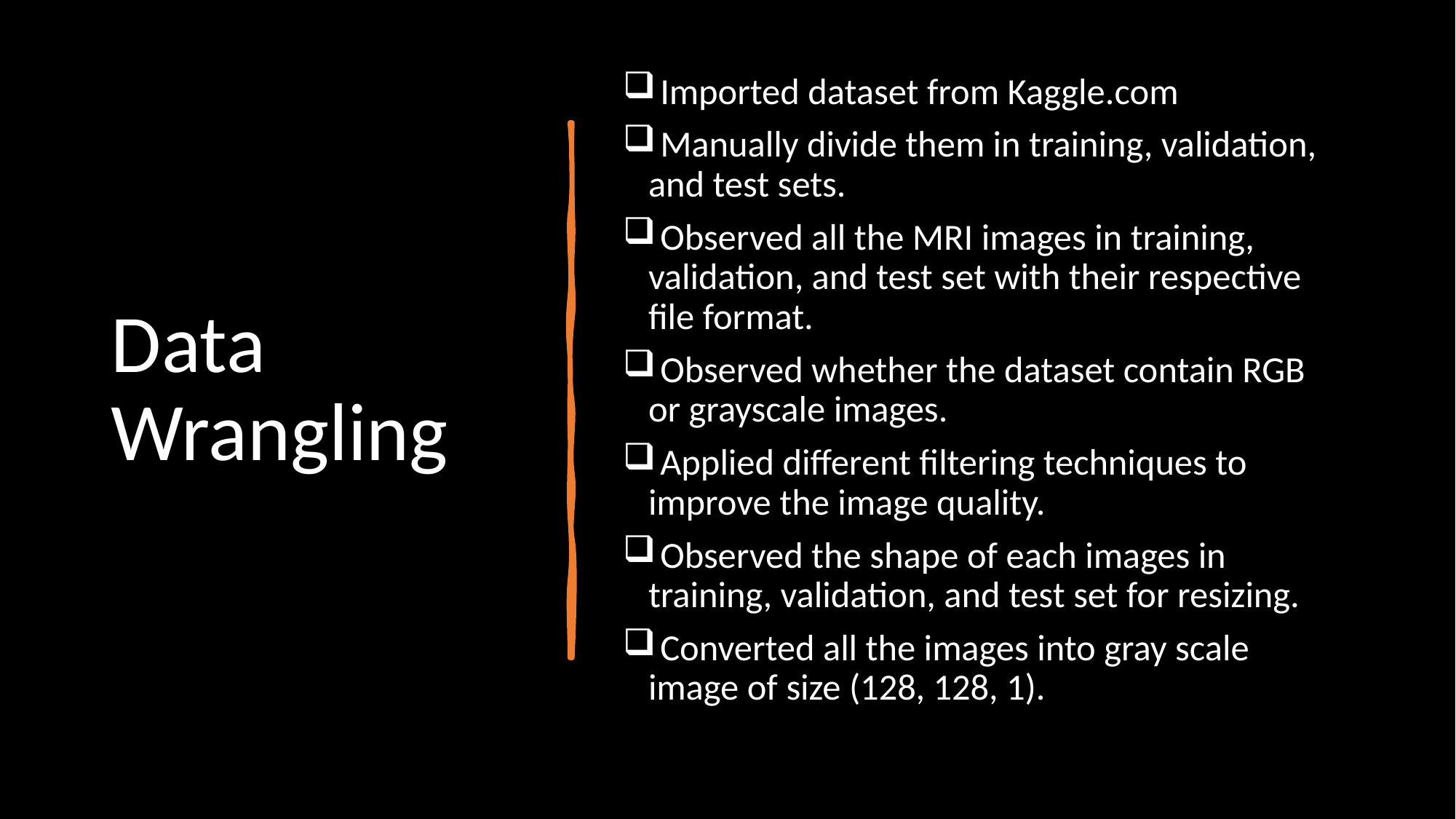

# Data Wrangling
 Imported dataset from Kaggle.com
 Manually divide them in training, validation, and test sets.
 Observed all the MRI images in training, validation, and test set with their respective file format.
 Observed whether the dataset contain RGB or grayscale images.
 Applied different filtering techniques to improve the image quality.
 Observed the shape of each images in training, validation, and test set for resizing.
 Converted all the images into gray scale image of size (128, 128, 1).